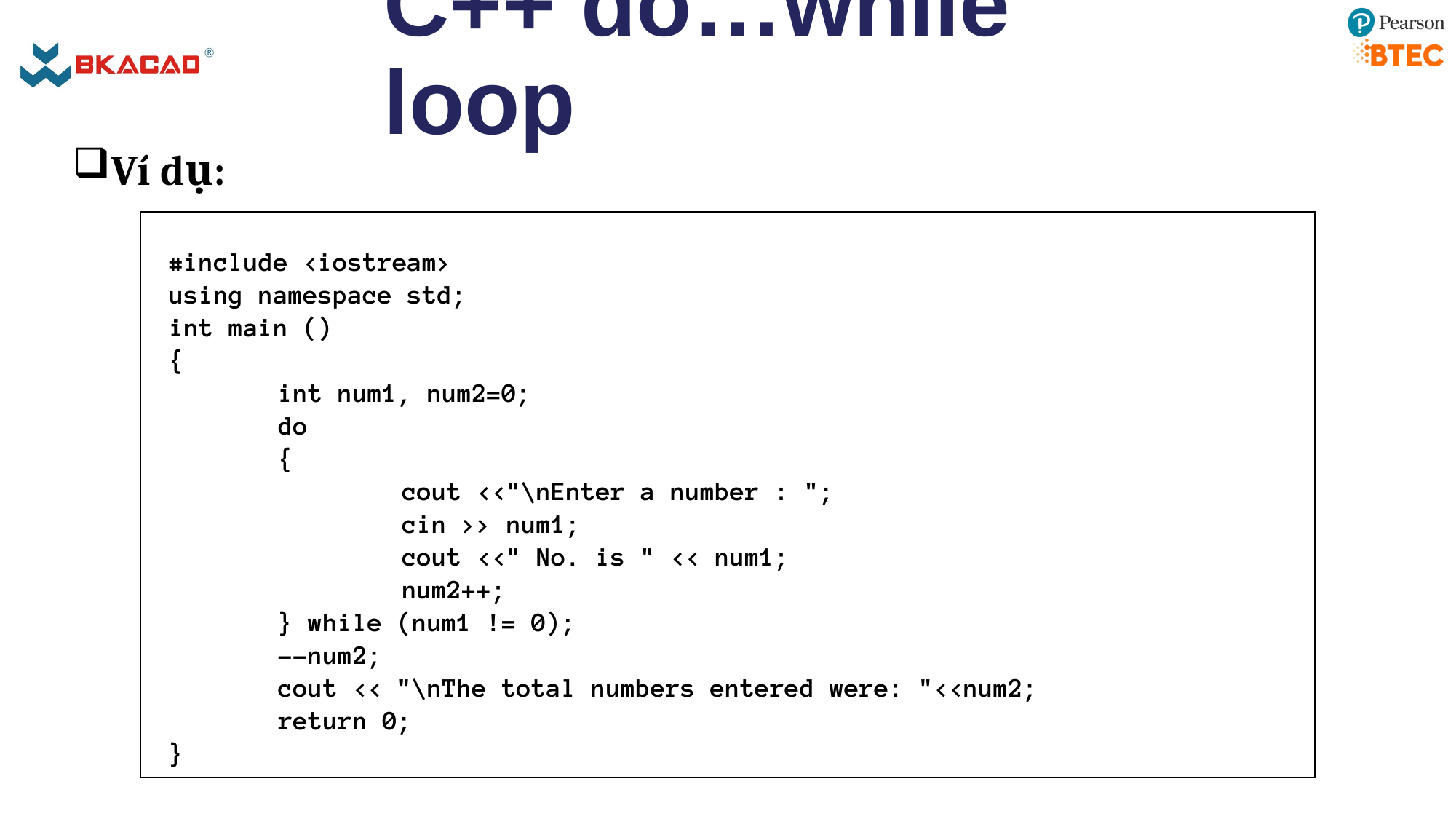

# C++ do…while loop
Ví dụ:

#include <iostream>
using namespace std;
int main ()
{
	int num1, num2=0;
	do
	{
		 cout <<"\nEnter a number : ";
		 cin >> num1;
		 cout <<" No. is " << num1;
		 num2++;
	} while (num1 != 0);
	--num2;
	cout << "\nThe total numbers entered were: "<<num2;
	return 0;
}